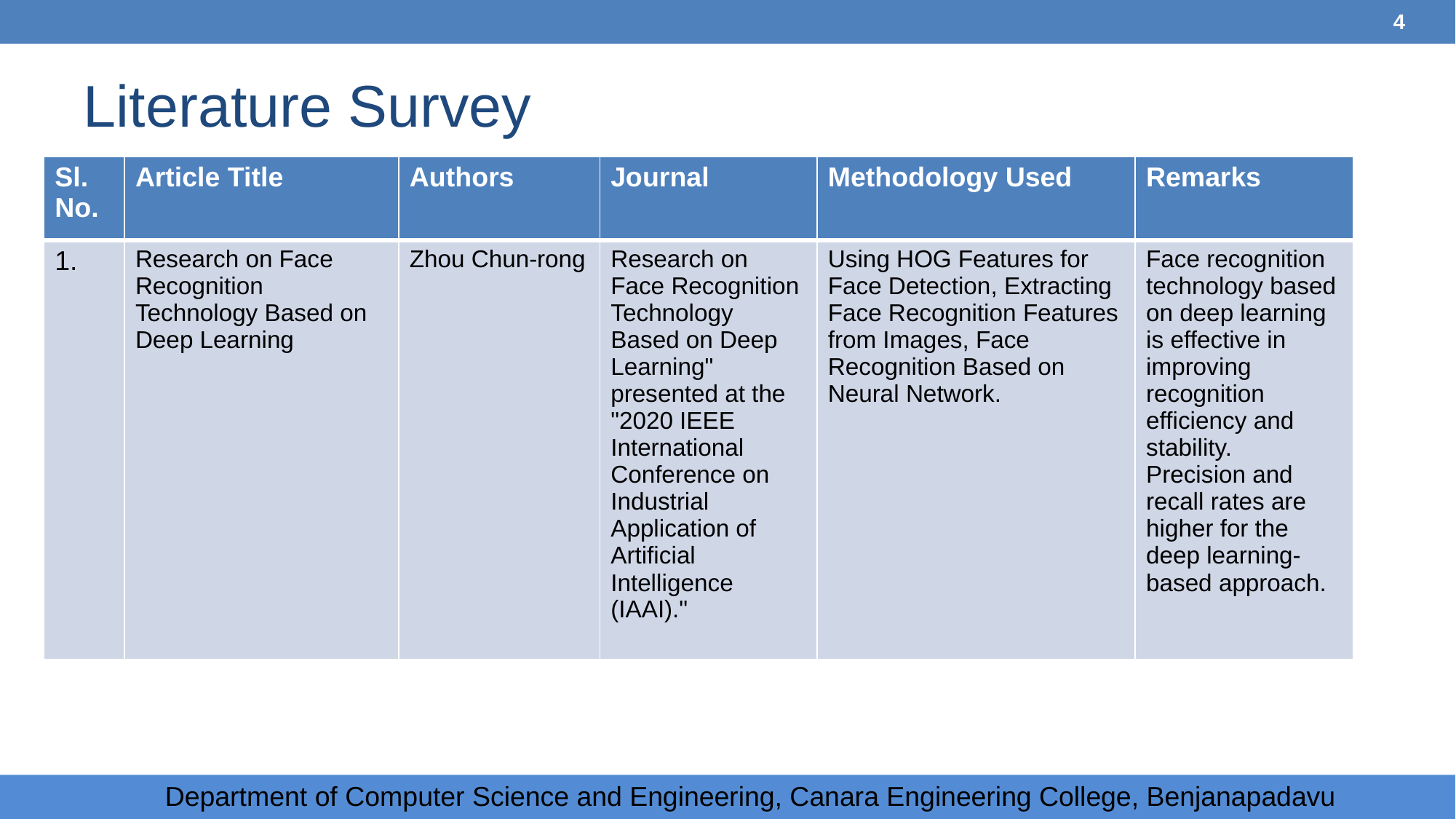

4
# Literature Survey
| Sl. No. | Article Title | Authors | Journal | Methodology Used | Remarks |
| --- | --- | --- | --- | --- | --- |
| 1. | Research on Face Recognition Technology Based on Deep Learning | Zhou Chun-rong | Research on Face Recognition Technology Based on Deep Learning" presented at the "2020 IEEE International Conference on Industrial Application of Artificial Intelligence (IAAI)." | Using HOG Features for Face Detection, Extracting Face Recognition Features from Images, Face Recognition Based on Neural Network. | Face recognition technology based on deep learning is effective in improving recognition efficiency and stability. Precision and recall rates are higher for the deep learning-based approach. |